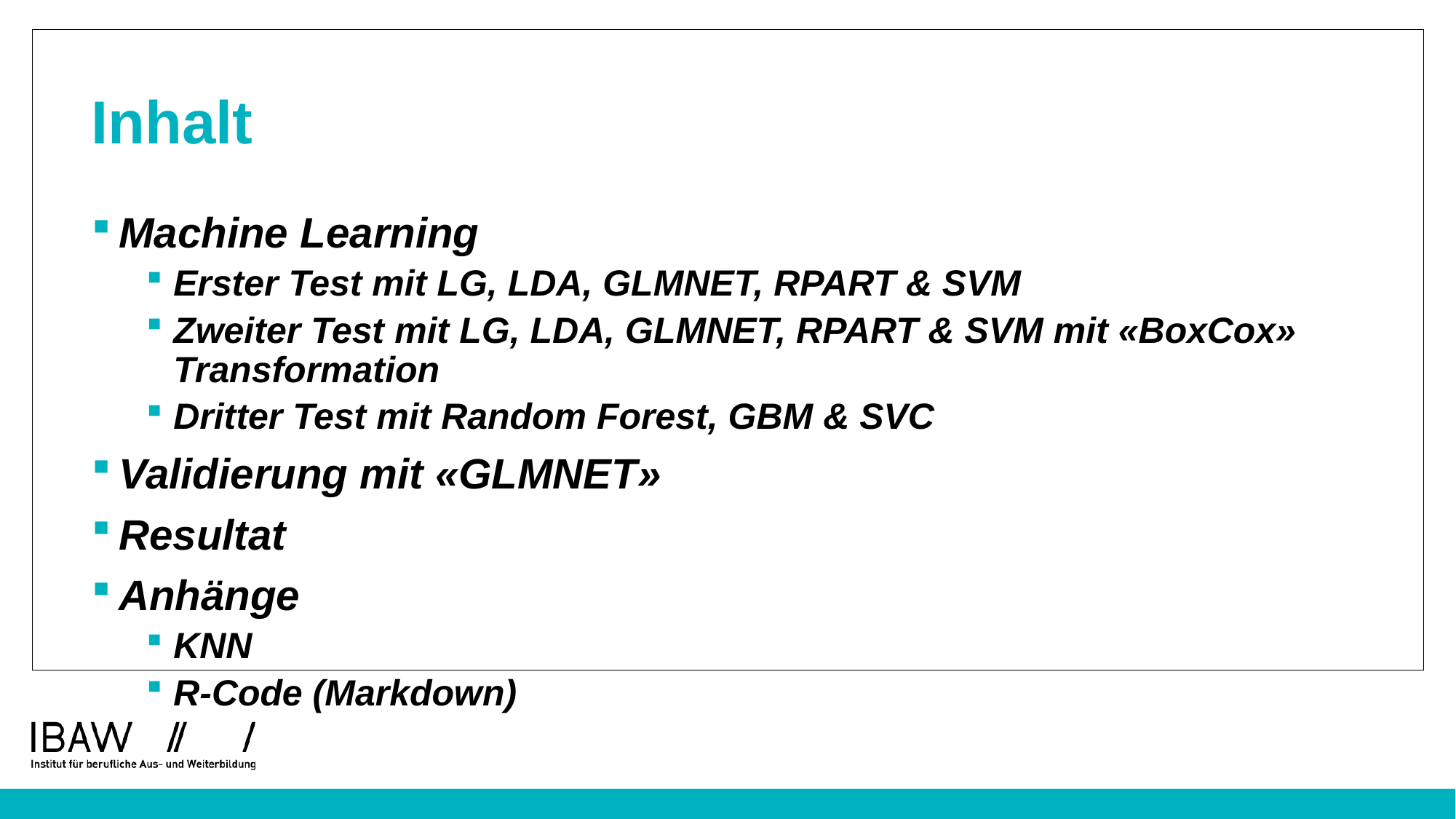

# Inhalt
Machine Learning
Erster Test mit LG, LDA, GLMNET, RPART & SVM
Zweiter Test mit LG, LDA, GLMNET, RPART & SVM mit «BoxCox» Transformation
Dritter Test mit Random Forest, GBM & SVC
Validierung mit «GLMNET»
Resultat
Anhänge
KNN
R-Code (Markdown)